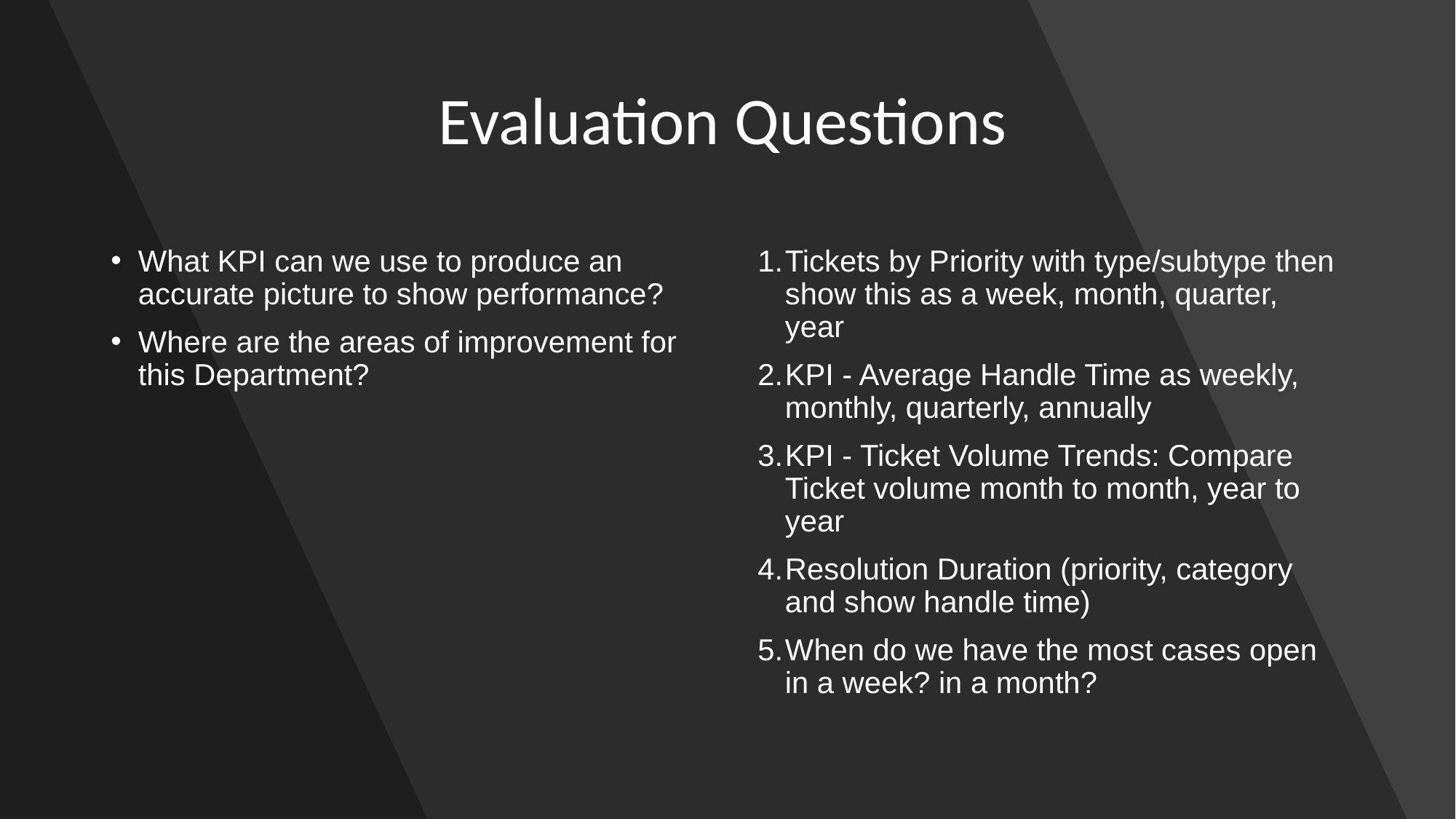

# Evaluation Questions
What KPI can we use to produce an accurate picture to show performance?
Where are the areas of improvement for this Department?

Tickets by Priority with type/subtype then show this as a week, month, quarter, year
KPI - Average Handle Time as weekly, monthly, quarterly, annually
KPI - Ticket Volume Trends: Compare Ticket volume month to month, year to year
Resolution Duration (priority, category and show handle time)
When do we have the most cases open in a week? in a month?